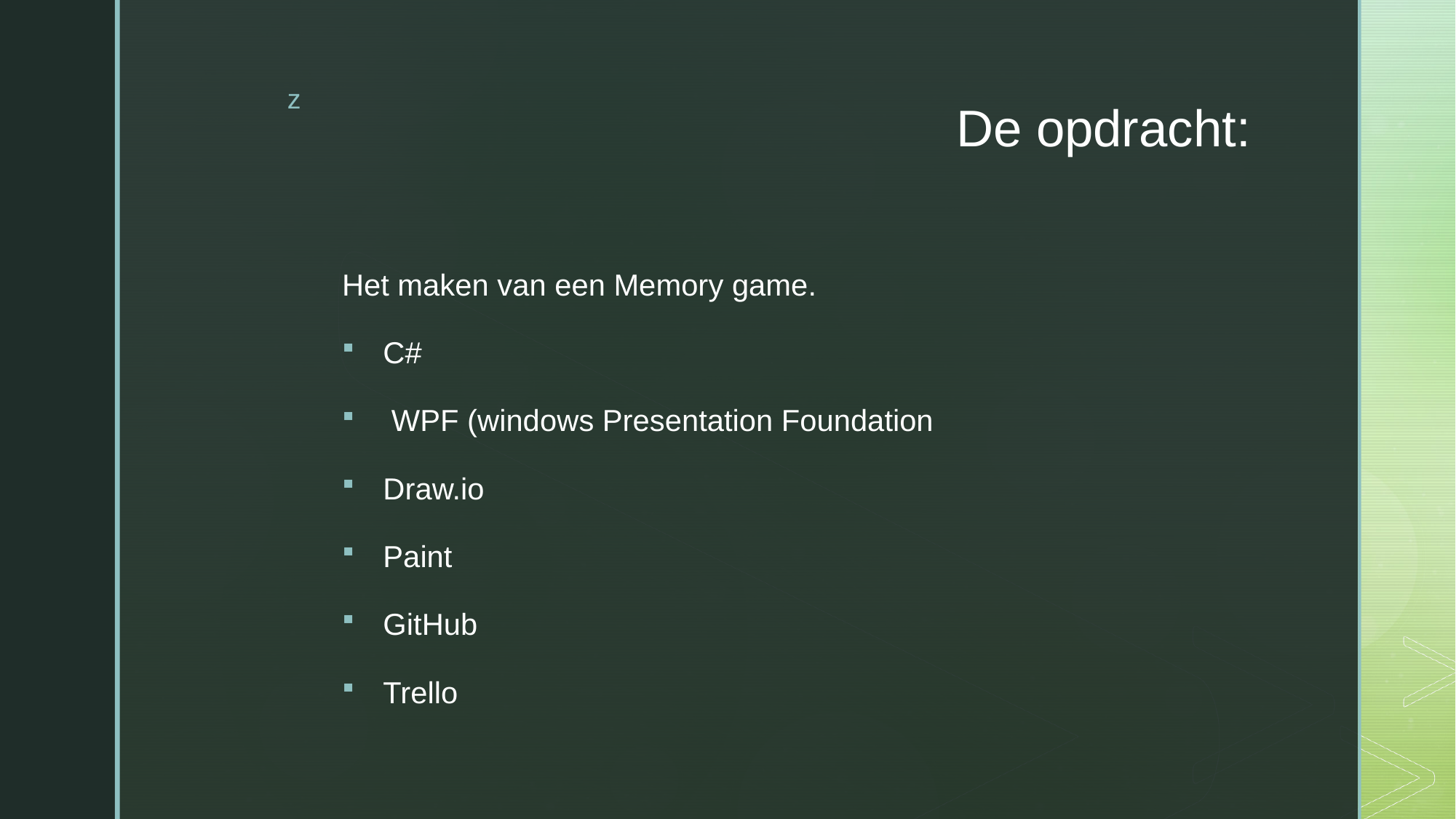

# De opdracht:
Het maken van een Memory game.
C#
 WPF (windows Presentation Foundation
Draw.io
Paint
GitHub
Trello